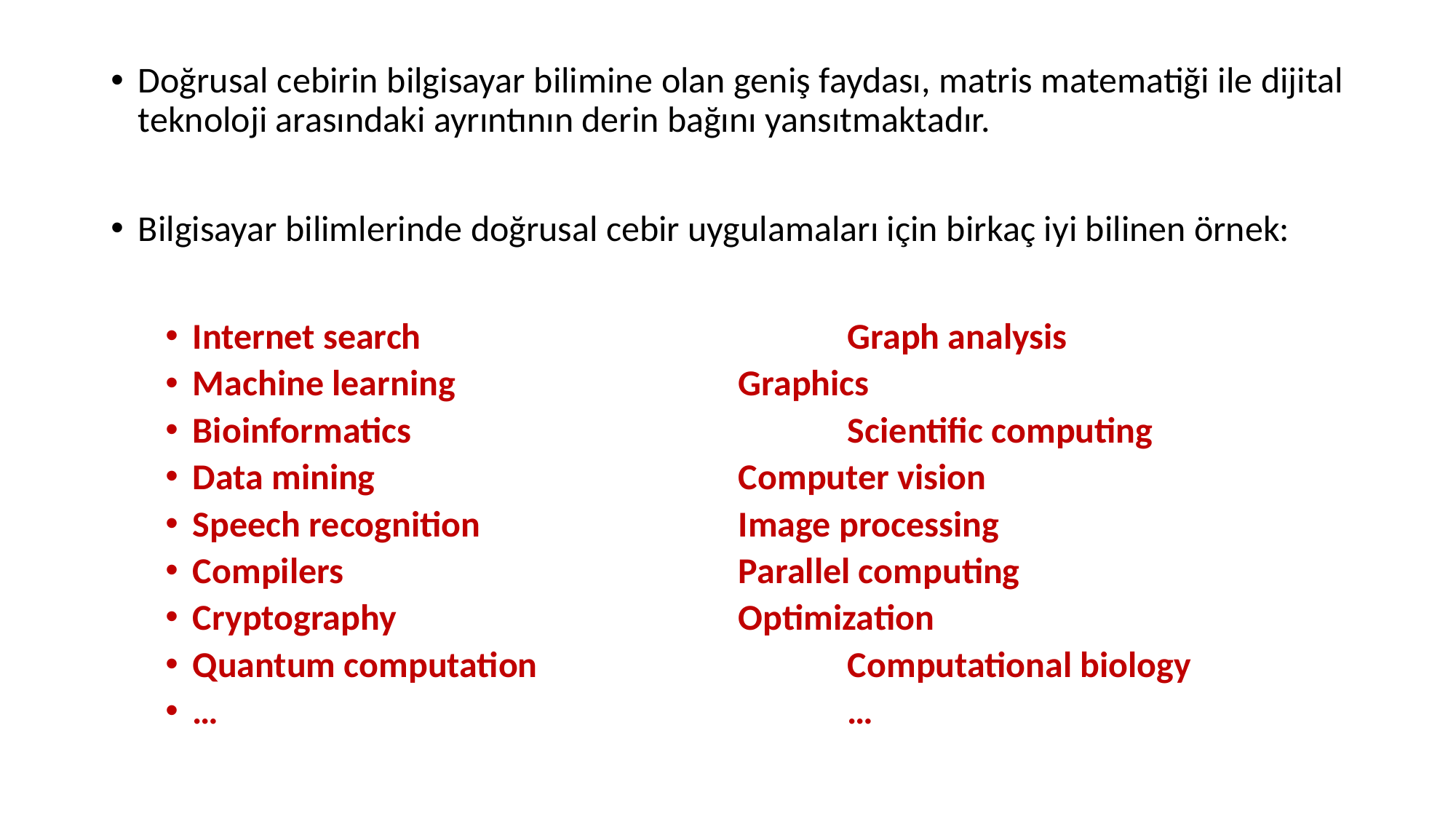

Doğrusal cebirin bilgisayar bilimine olan geniş faydası, matris matematiği ile dijital teknoloji arasındaki ayrıntının derin bağını yansıtmaktadır.

Bilgisayar bilimlerinde doğrusal cebir uygulamaları için birkaç iyi bilinen örnek:

Internet search				Graph analysis
Machine learning			Graphics
Bioinformatics				Scientific computing
Data mining				Computer vision
Speech recognition			Image processing
Compilers				Parallel computing
Cryptography				Optimization
Quantum computation			Computational biology
…						…